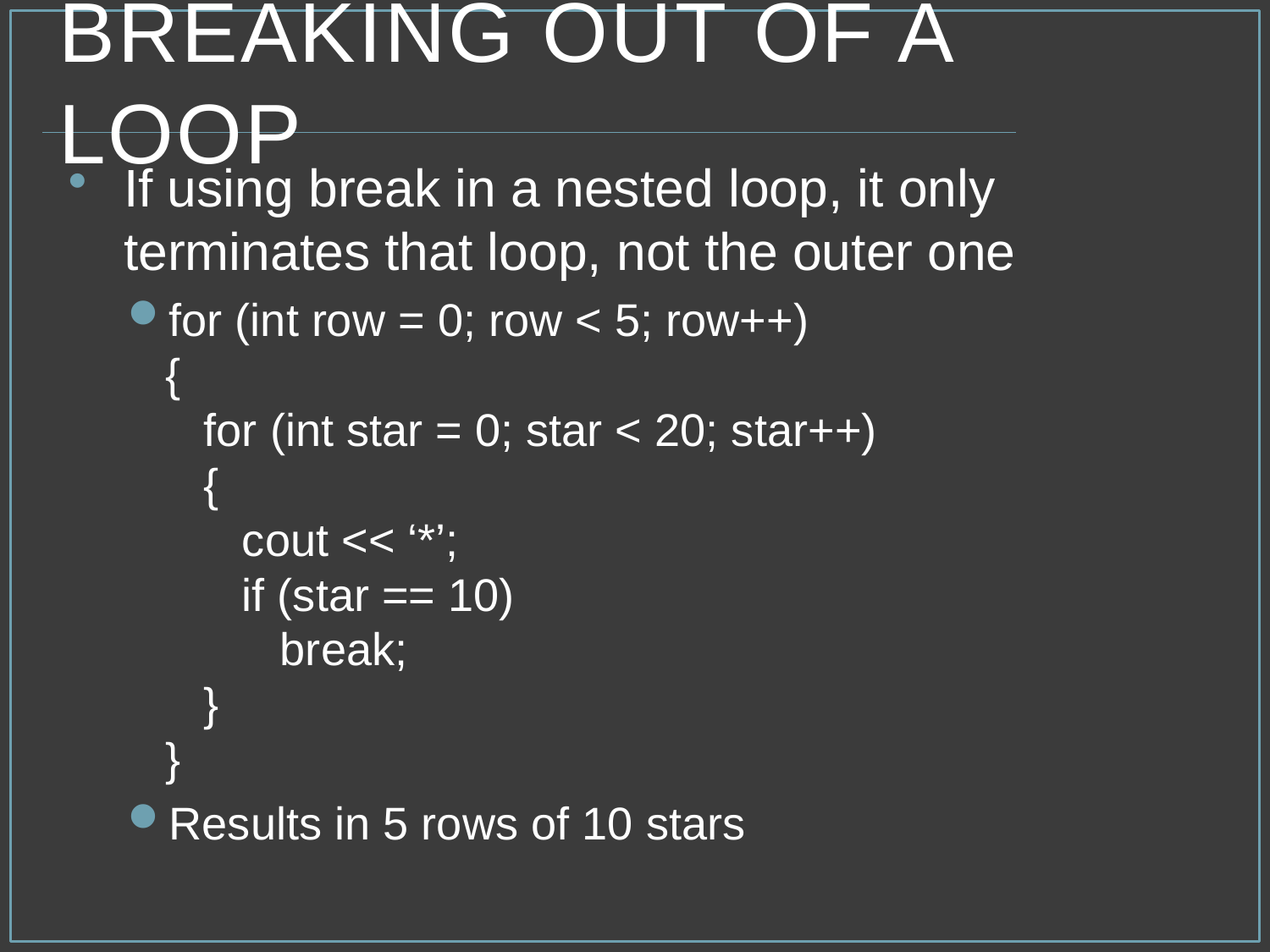

# Breaking Out of a Loop
If using break in a nested loop, it only terminates that loop, not the outer one
for (int row = 0; row < 5; row++)
{
   for (int star = 0; star < 20; star++)
   {
      cout << ‘*’;
      if (star == 10)
         break;
   }
}
Results in 5 rows of 10 stars